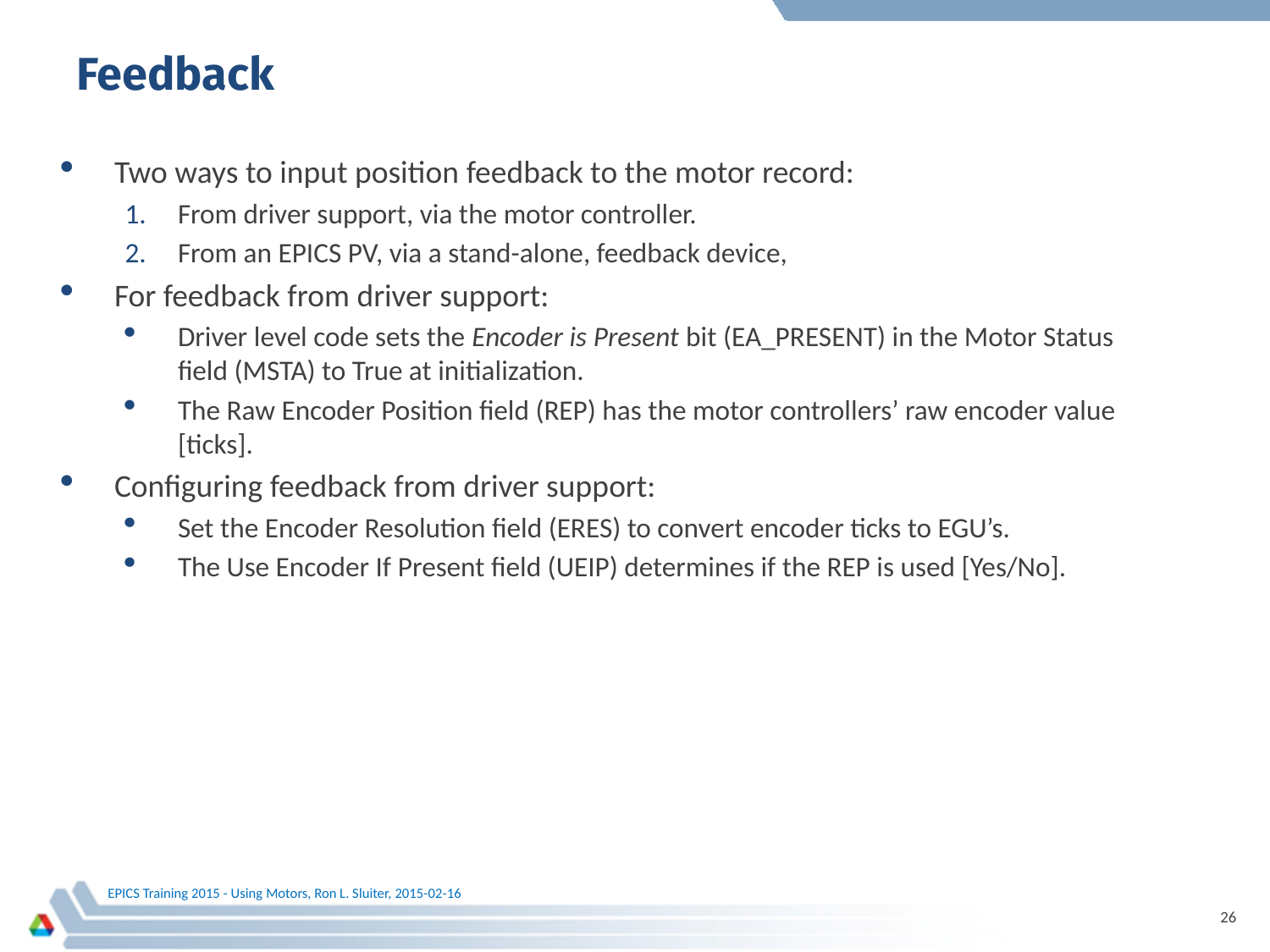

# Feedback
Two ways to input position feedback to the motor record:
From driver support, via the motor controller.
From an EPICS PV, via a stand-alone, feedback device,
For feedback from driver support:
Driver level code sets the Encoder is Present bit (EA_PRESENT) in the Motor Status field (MSTA) to True at initialization.
The Raw Encoder Position field (REP) has the motor controllers’ raw encoder value [ticks].
Configuring feedback from driver support:
Set the Encoder Resolution field (ERES) to convert encoder ticks to EGU’s.
The Use Encoder If Present field (UEIP) determines if the REP is used [Yes/No].
26